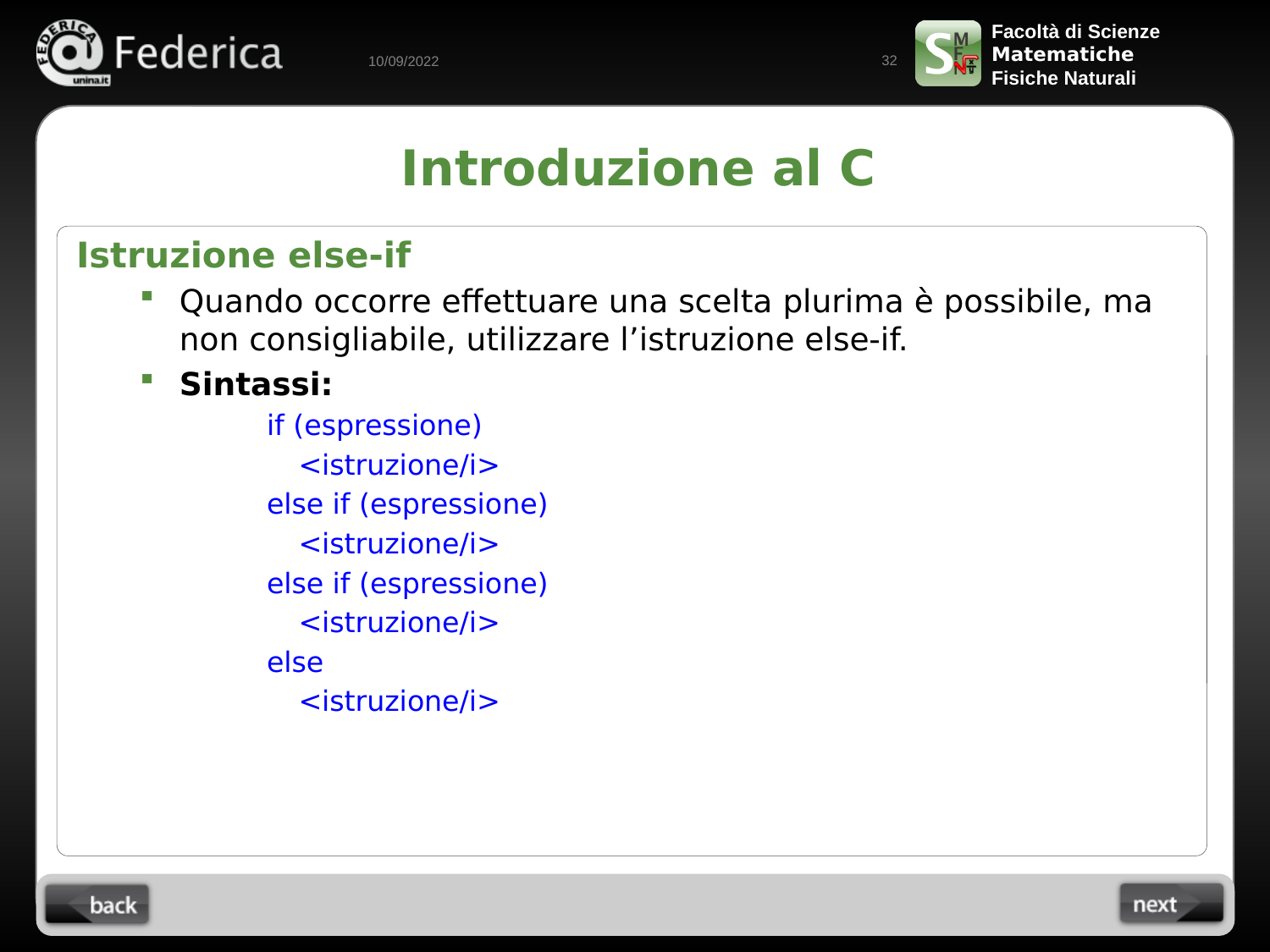

32
10/09/2022
# Introduzione al C

Istruzione else-if
Quando occorre effettuare una scelta plurima è possibile, ma non consigliabile, utilizzare l’istruzione else-if.
Sintassi:
if (espressione)
	<istruzione/i>
else if (espressione)
	<istruzione/i>
else if (espressione)
	<istruzione/i>
else
	<istruzione/i>